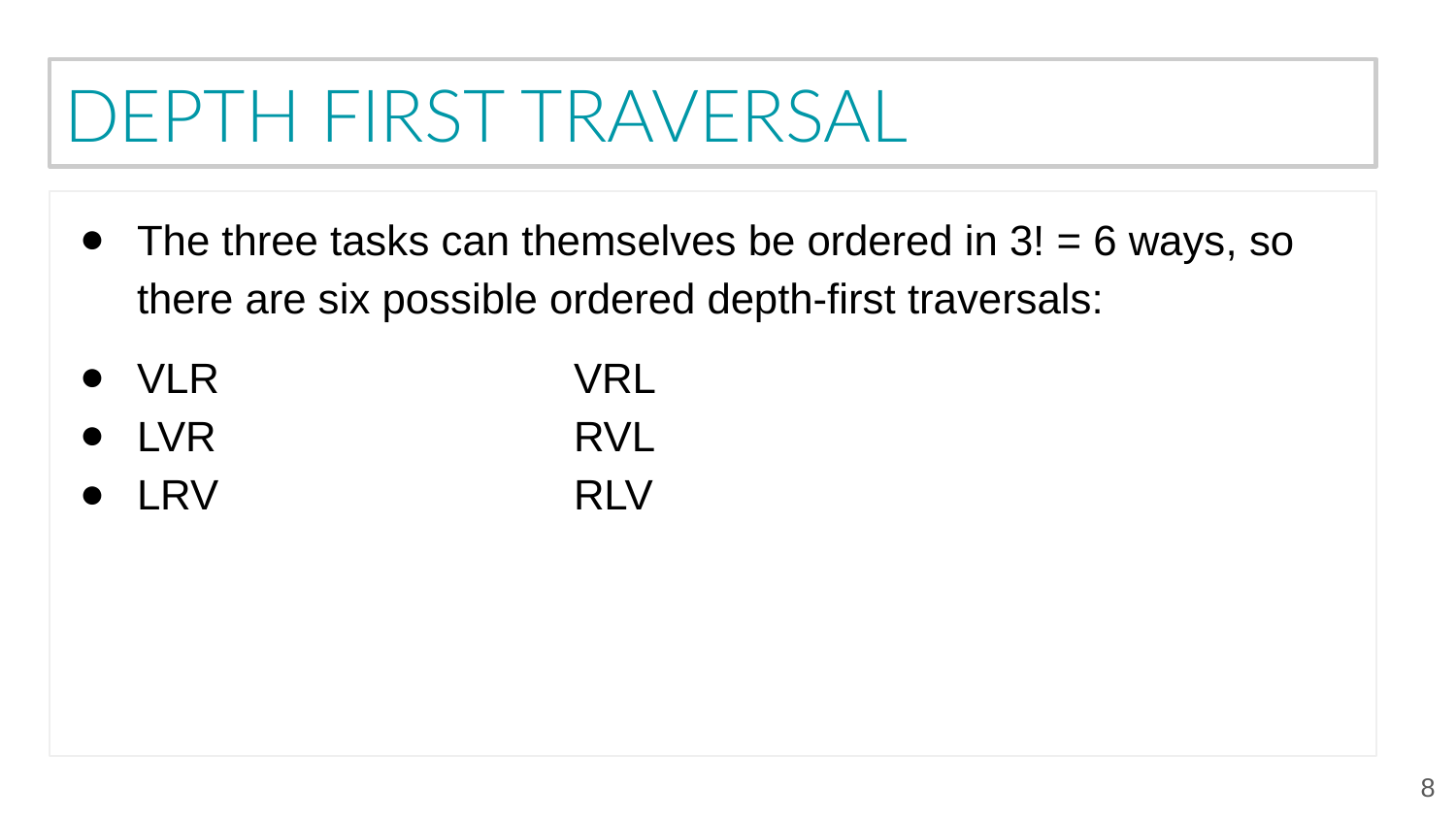

# DEPTH FIRST TRAVERSAL
The three tasks can themselves be ordered in 3! = 6 ways, so there are six possible ordered depth-first traversals:
VLR			VRL
LVR			RVL
LRV			RLV

8